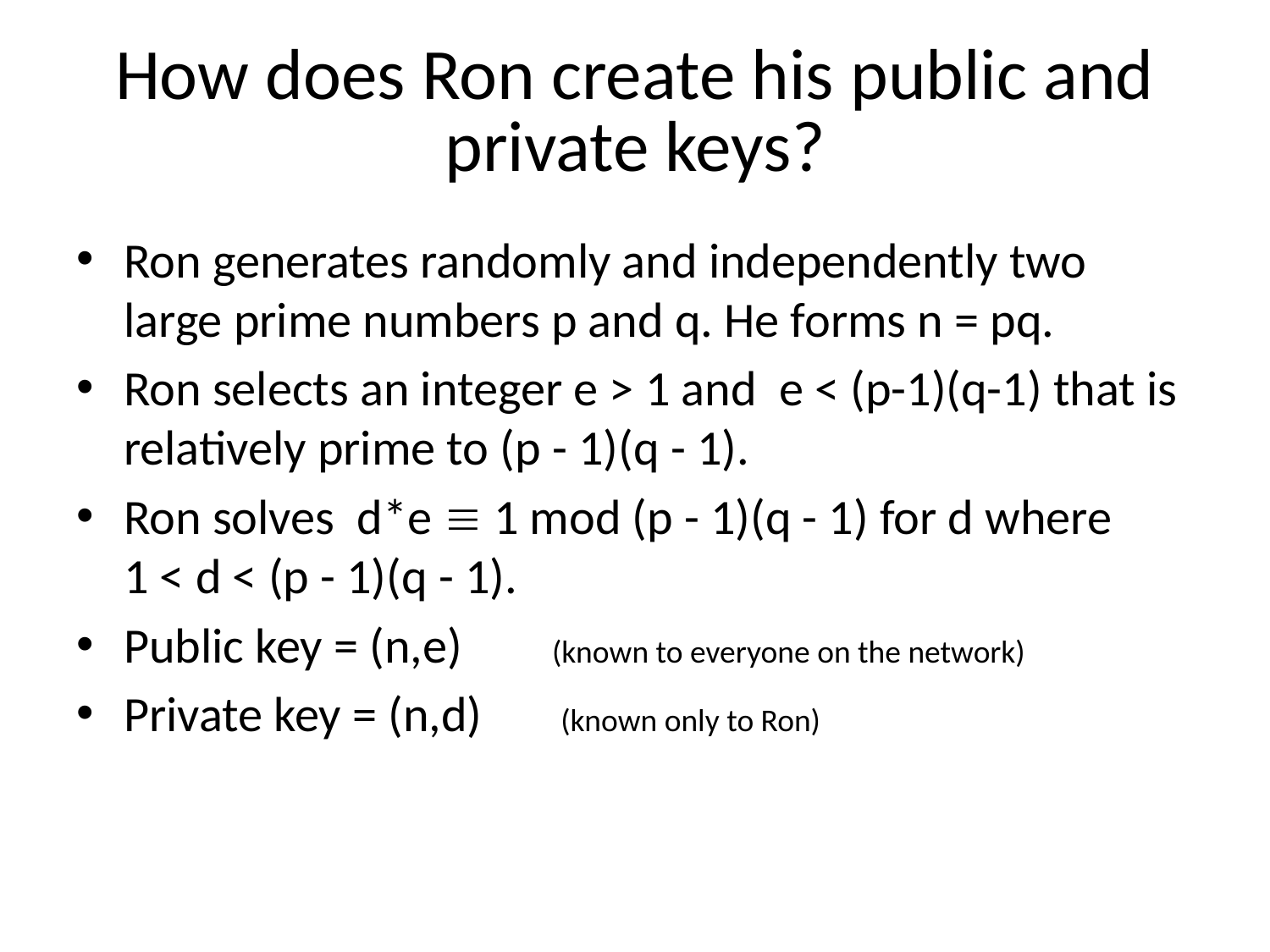

# How does Ron create his public and private keys?
Ron generates randomly and independently two large prime numbers p and q. He forms n = pq.
Ron selects an integer e > 1 and  e < (p-1)(q-1) that is relatively prime to (p - 1)(q - 1).
Ron solves  d*e ≡ 1 mod (p - 1)(q - 1) for d where
1 < d < (p - 1)(q - 1).
Public key = (n,e)        (known to everyone on the network)
Private key = (n,d)       (known only to Ron)